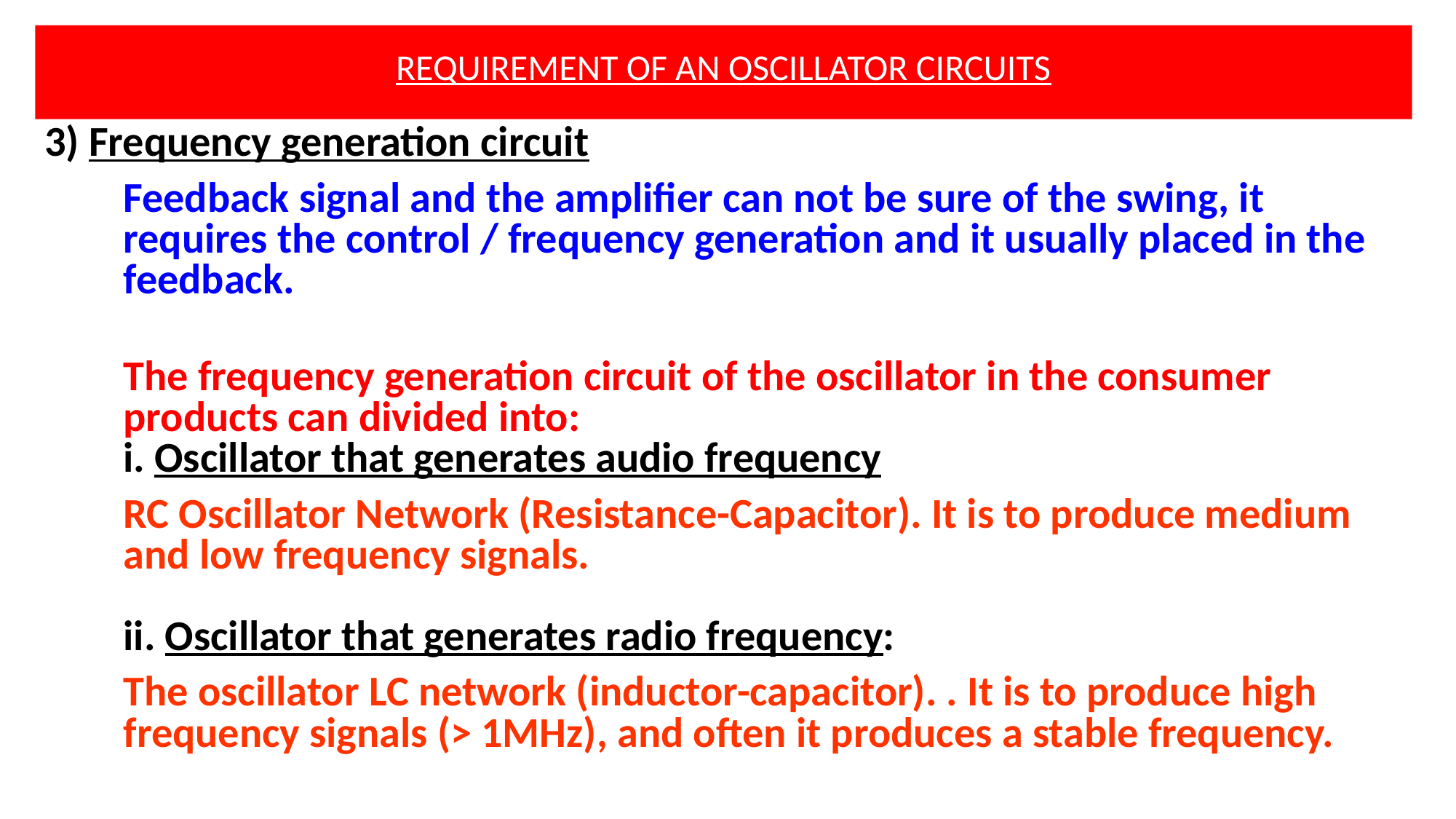

REQUIREMENT OF AN OSCILLATOR CIRCUITS
3) Frequency generation circuit
	Feedback signal and the amplifier can not be sure of the swing, it requires the control / frequency generation and it usually placed in the feedback.
The frequency generation circuit of the oscillator in the consumer products can divided into:
i. Oscillator that generates audio frequency
	RC Oscillator Network (Resistance-Capacitor). It is to produce medium and low frequency signals.
ii. Oscillator that generates radio frequency:
	The oscillator LC network (inductor-capacitor). . It is to produce high frequency signals (> 1MHz), and often it produces a stable frequency.